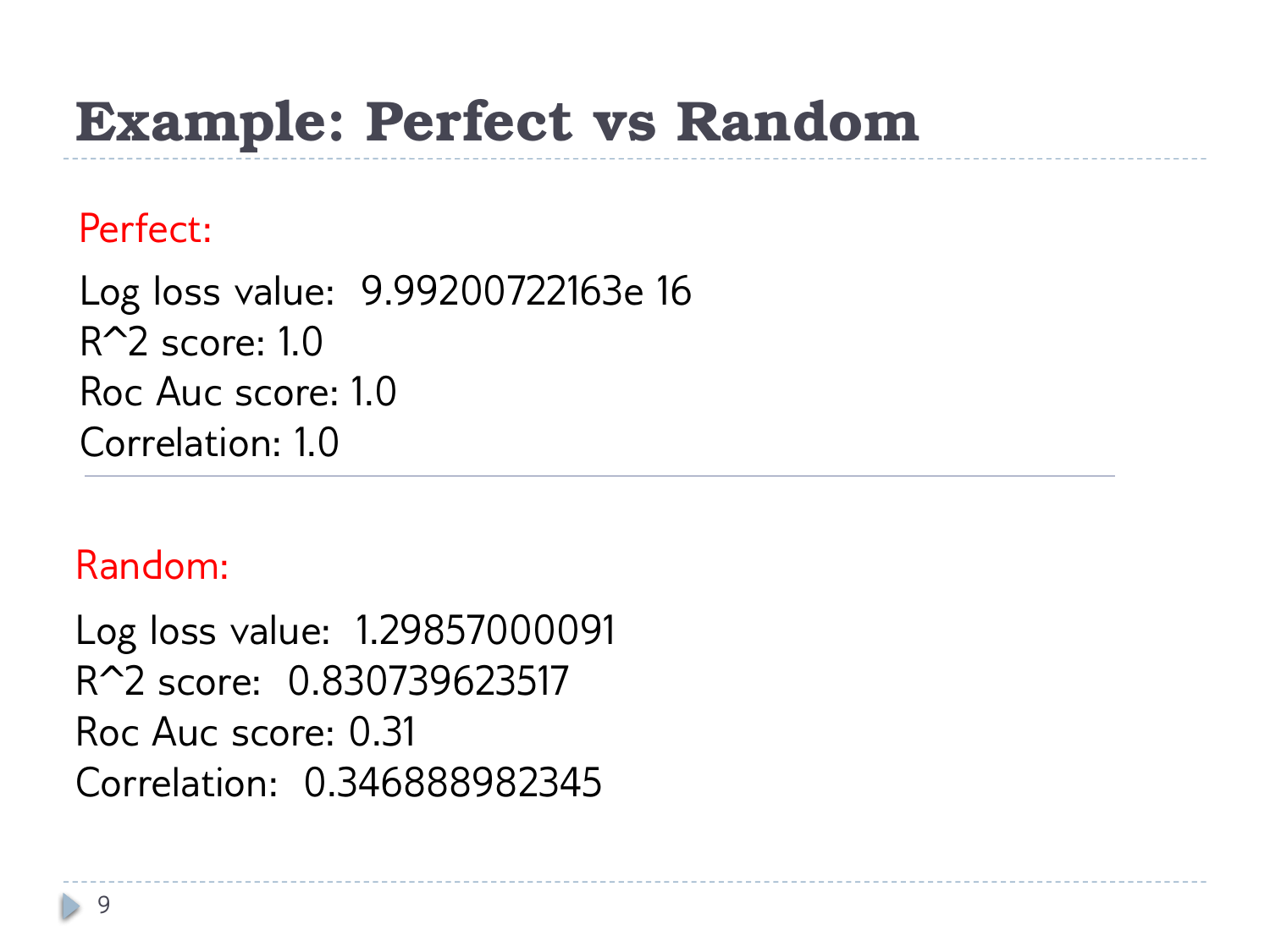

# Example: Perfect vs Random
Perfect:
Log loss value:  9.99200722163e 16
R^2 score: 1.0
Roc Auc score: 1.0
Correlation: 1.0
Random:
Log loss value:  1.29857000091
R^2 score:  0.830739623517
Roc Auc score: 0.31
Correlation:  0.346888982345
9